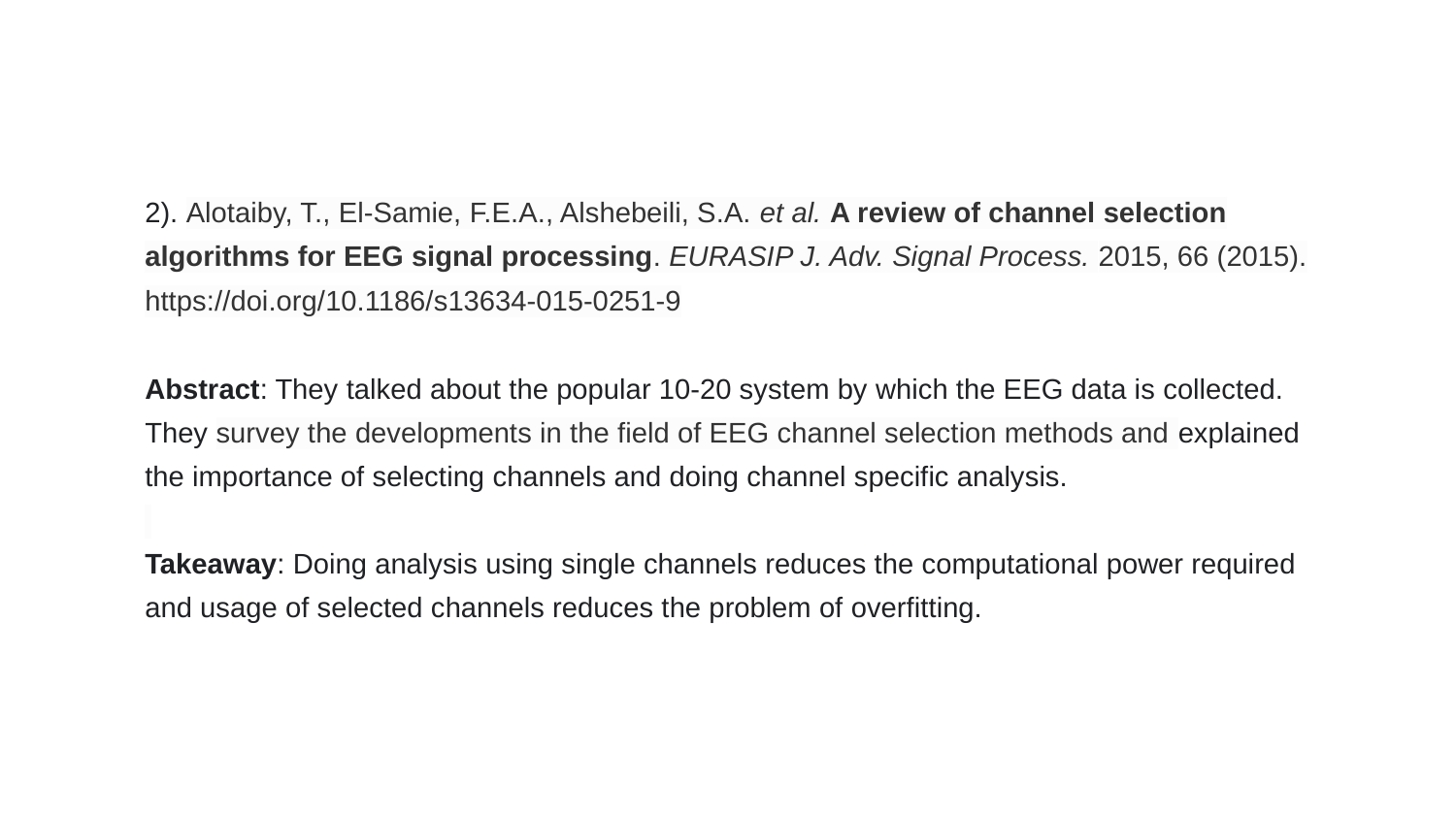

2). Alotaiby, T., El-Samie, F.E.A., Alshebeili, S.A. et al. A review of channel selection algorithms for EEG signal processing. EURASIP J. Adv. Signal Process. 2015, 66 (2015). https://doi.org/10.1186/s13634-015-0251-9

Abstract: They talked about the popular 10-20 system by which the EEG data is collected.
They survey the developments in the field of EEG channel selection methods and explained the importance of selecting channels and doing channel specific analysis.

Takeaway: Doing analysis using single channels reduces the computational power required
and usage of selected channels reduces the problem of overfitting.